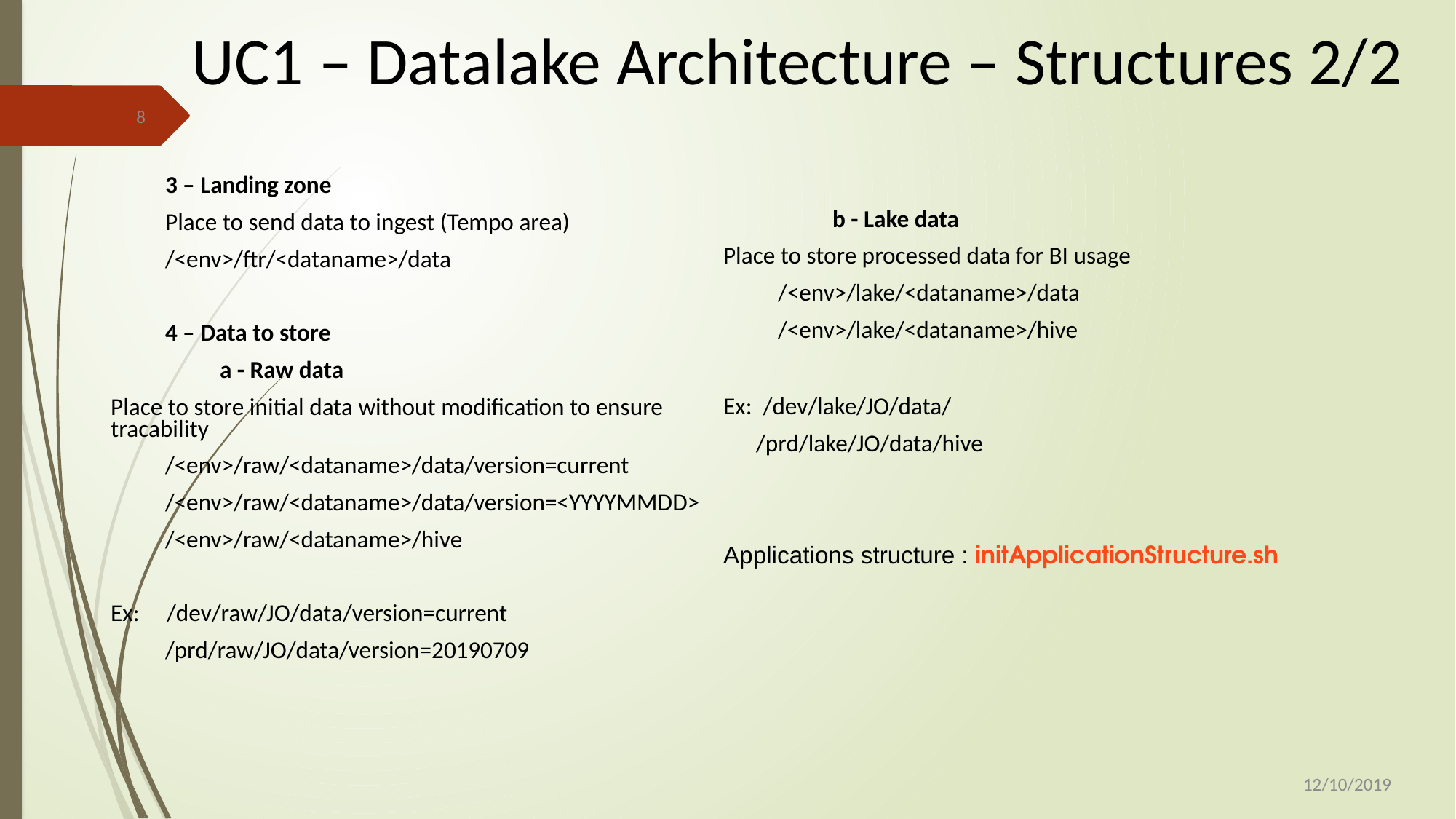

UC1 – Datalake Architecture – Structures 2/2
8
| 3 – Landing zone Place to send data to ingest (Tempo area) /<env>/ftr/<dataname>/data 4 – Data to store a - Raw data Place to store initial data without modification to ensure tracability /<env>/raw/<dataname>/data/version=current /<env>/raw/<dataname>/data/version=<YYYYMMDD> /<env>/raw/<dataname>/hive Ex: /dev/raw/JO/data/version=current /prd/raw/JO/data/version=20190709 | b - Lake data Place to store processed data for BI usage /<env>/lake/<dataname>/data /<env>/lake/<dataname>/hive Ex: /dev/lake/JO/data/ /prd/lake/JO/data/hive Applications structure : initApplicationStructure.sh |
| --- | --- |
12/10/2019